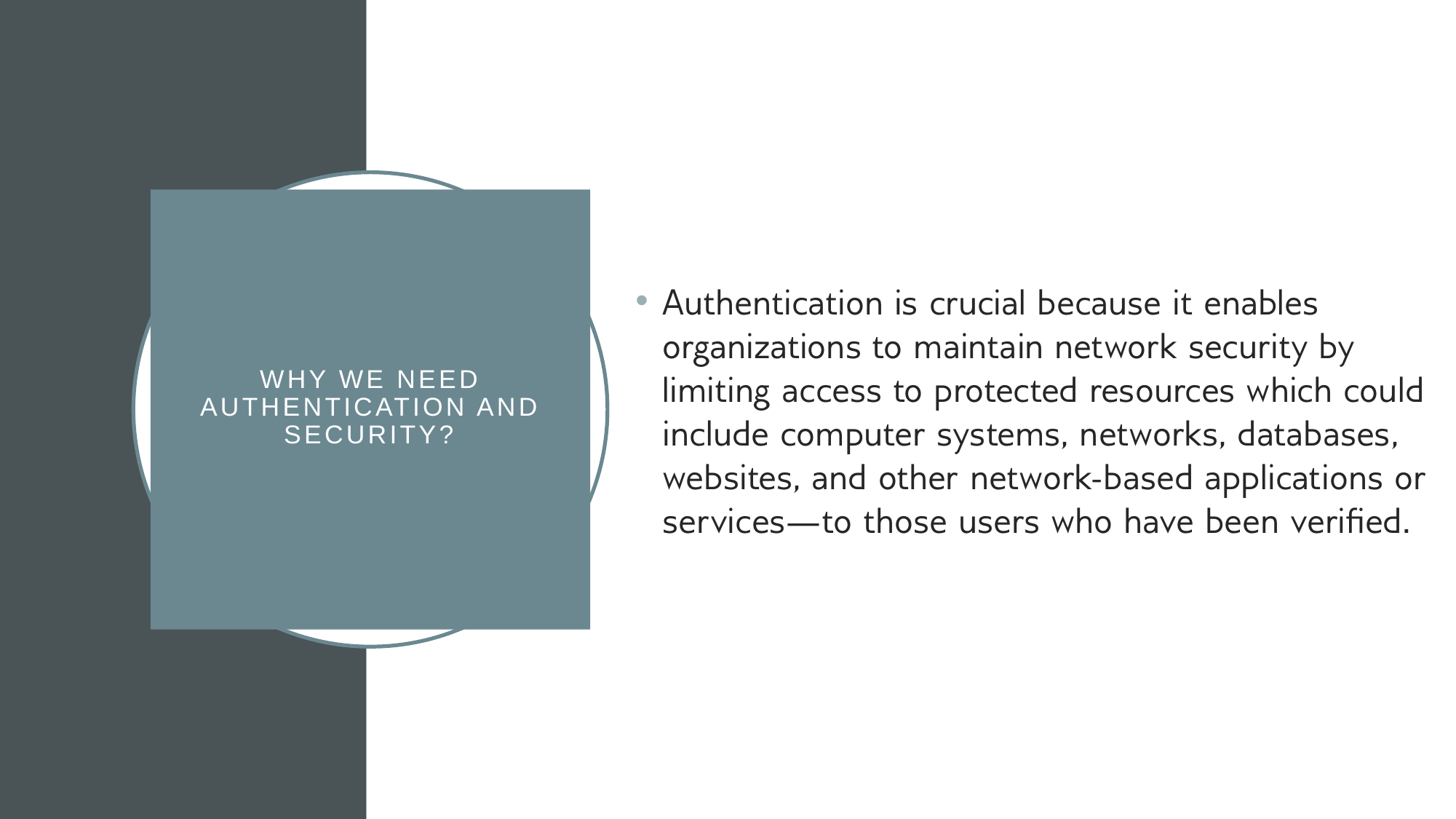

Authentication is crucial because it enables organizations to maintain network security by limiting access to protected resources which could include computer systems, networks, databases, websites, and other network-based applications or services—to those users who have been verified.

# Why we need Authentication and Security?